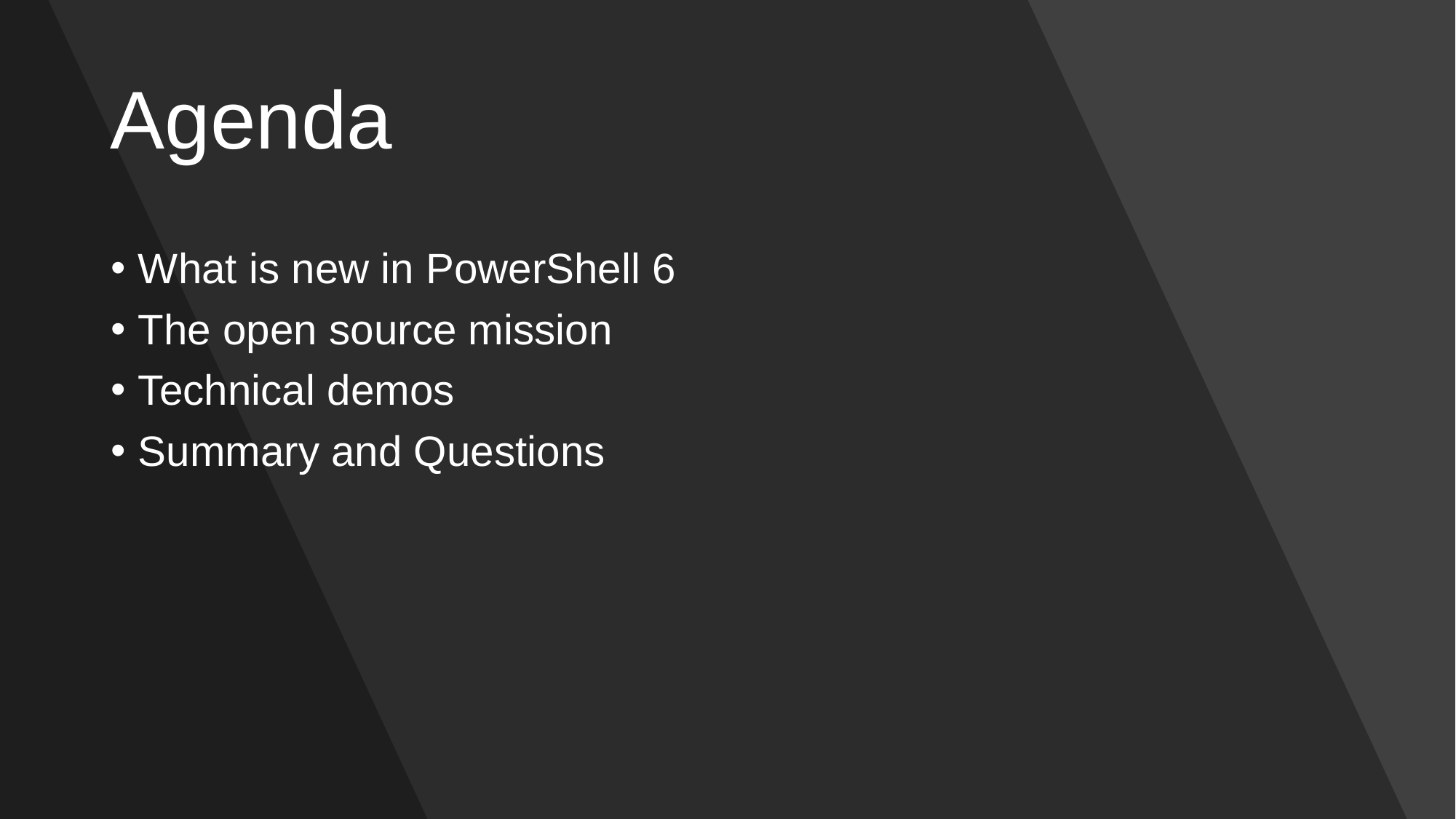

# Agenda
What is new in PowerShell 6
The open source mission
Technical demos
Summary and Questions